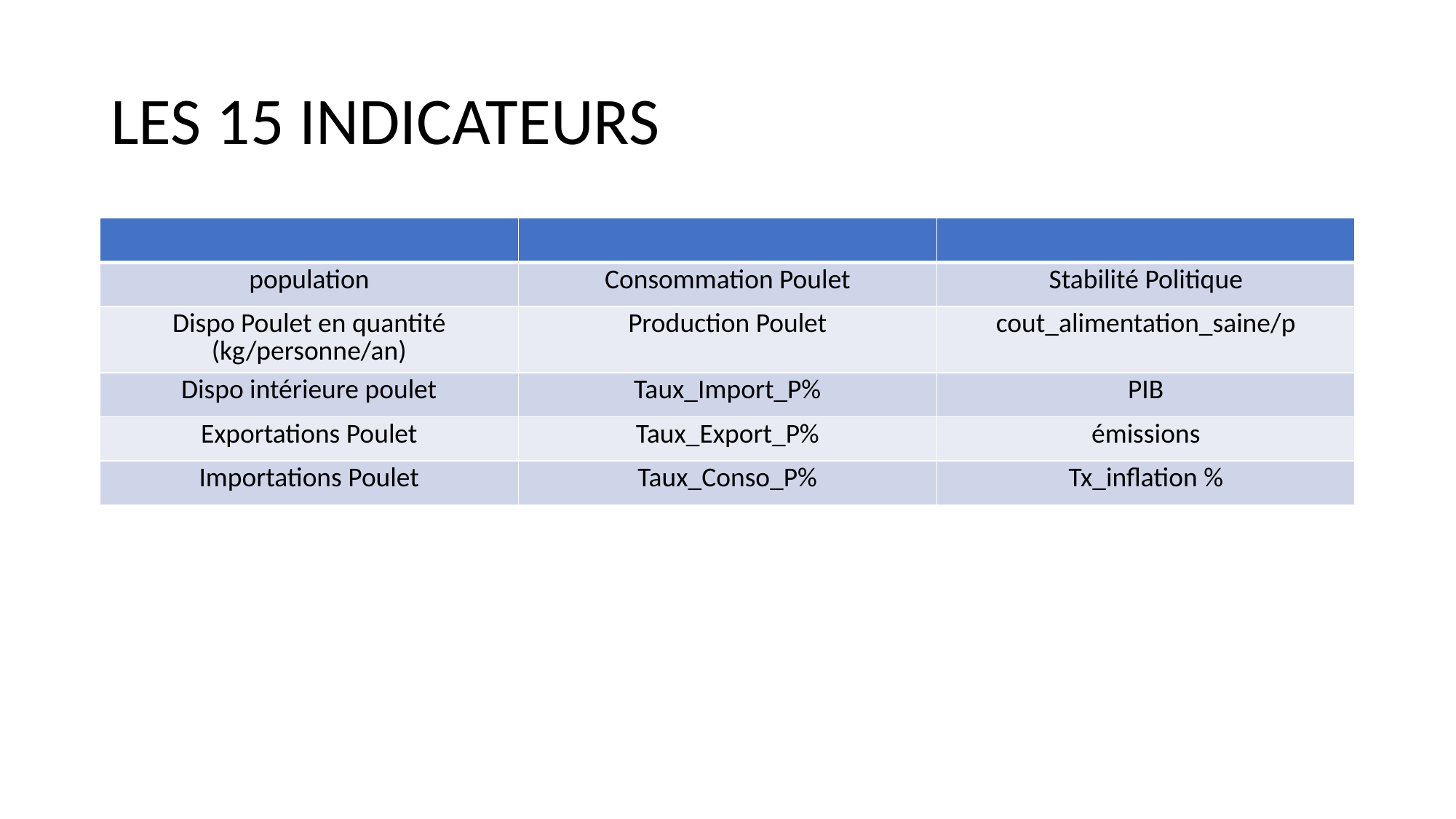

# LES 15 INDICATEURS
|  |  |  |
| --- | --- | --- |
| population | Consommation Poulet | Stabilité Politique |
| Dispo Poulet en quantité (kg/personne/an) | Production Poulet | cout\_alimentation\_saine/p |
| Dispo intérieure poulet | Taux\_Import\_P% | PIB |
| Exportations Poulet | Taux\_Export\_P% | émissions |
| Importations Poulet | Taux\_Conso\_P% | Tx\_inflation % |